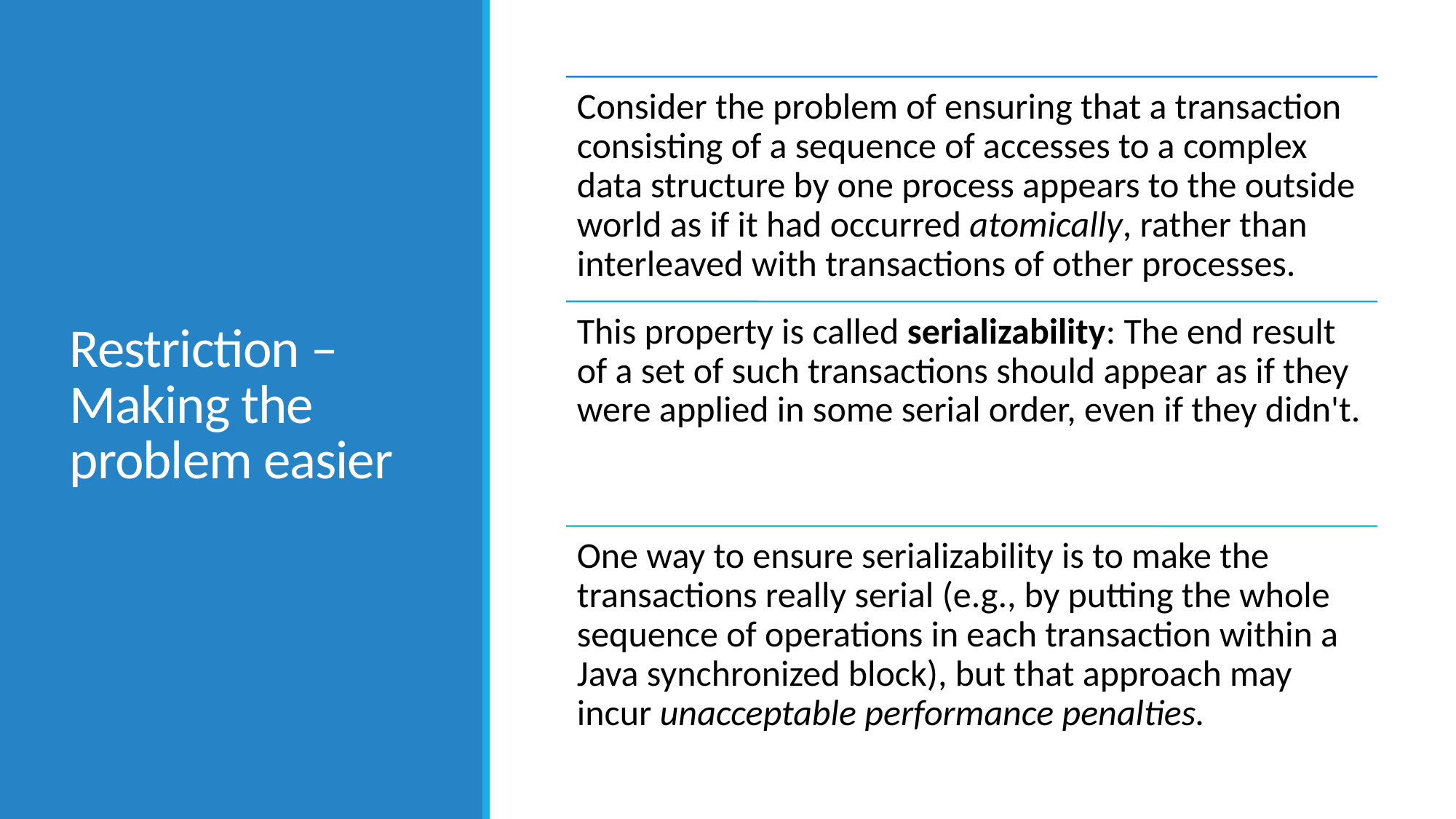

# Restriction – Making the problem easier
Consider the problem of ensuring that a transaction consisting of a sequence of accesses to a complex data structure by one process appears to the outside world as if it had occurred atomically, rather than interleaved with transactions of other processes.
This property is called serializability: The end result of a set of such transactions should appear as if they were applied in some serial order, even if they didn't.
One way to ensure serializability is to make the transactions really serial (e.g., by putting the whole sequence of operations in each transaction within a Java synchronized block), but that approach may incur unacceptable performance penalties.